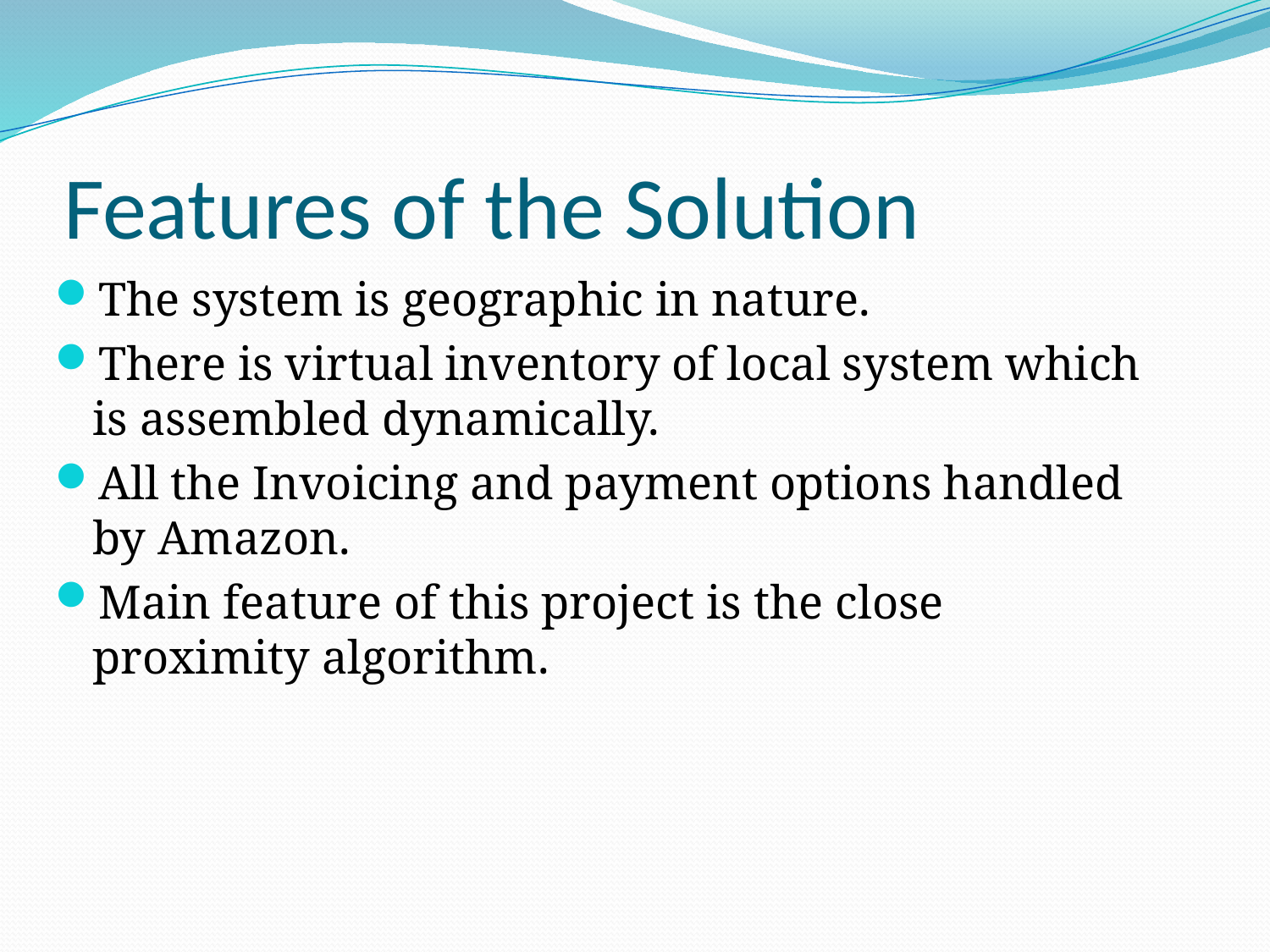

# Features of the Solution
The system is geographic in nature.
There is virtual inventory of local system which is assembled dynamically.
All the Invoicing and payment options handled by Amazon.
Main feature of this project is the close proximity algorithm.